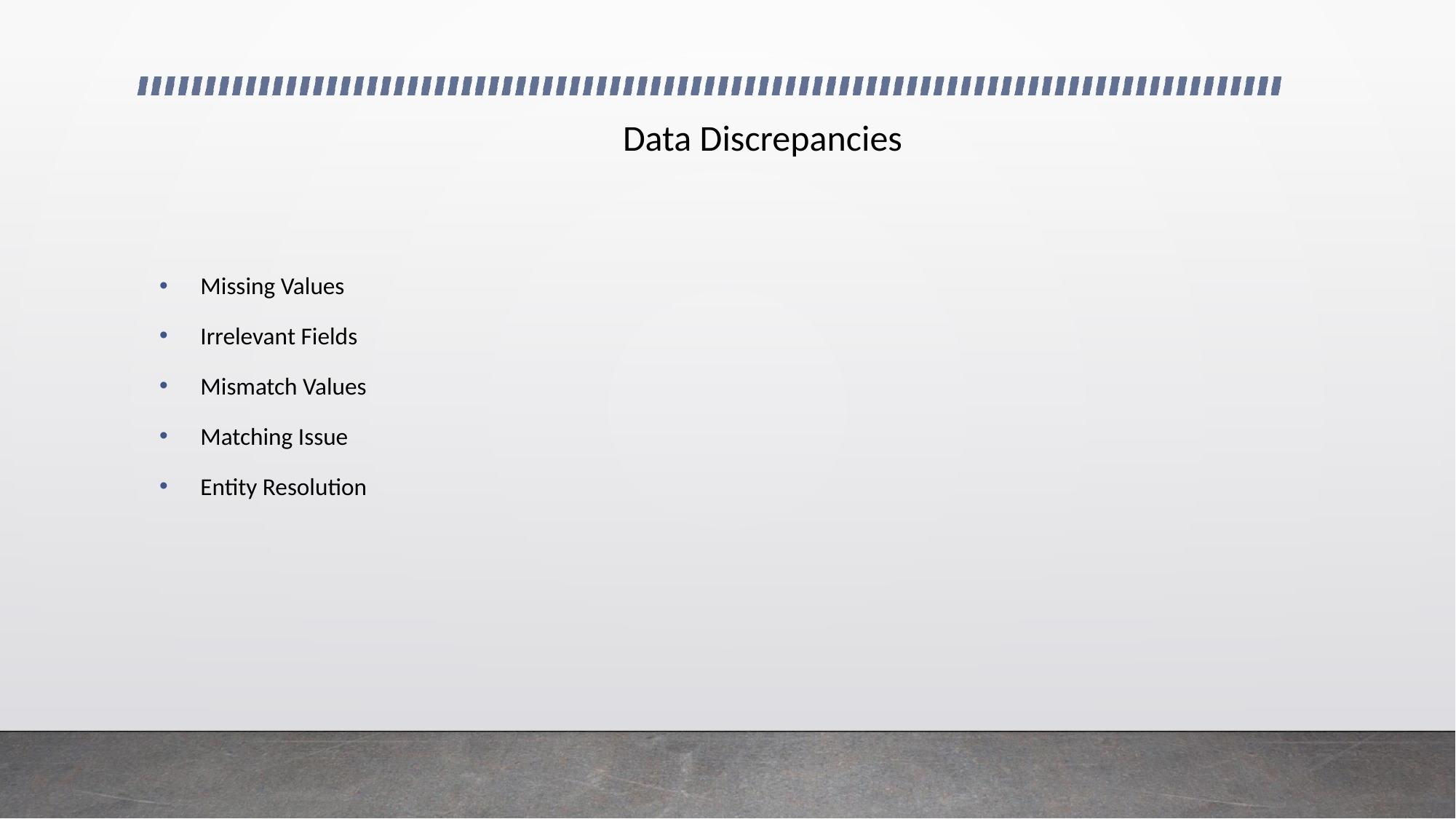

# Data Discrepancies
Missing Values
Irrelevant Fields
Mismatch Values
Matching Issue
Entity Resolution